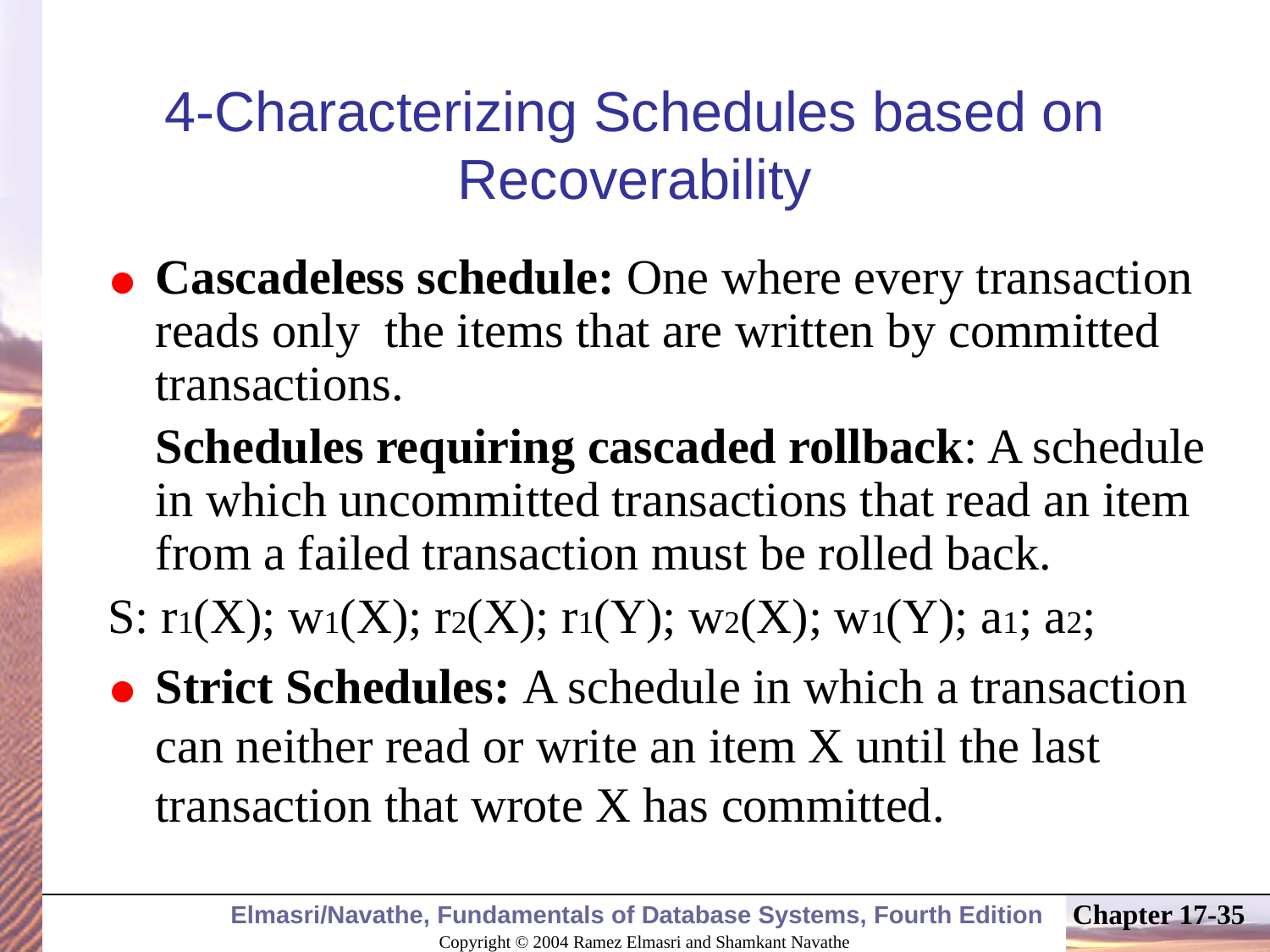

# 4-Characterizing Schedules based on Recoverability
Cascadeless schedule: One where every transaction reads only  the items that are written by committed transactions.
	Schedules requiring cascaded rollback: A schedule in which uncommitted transactions that read an item from a failed transaction must be rolled back.
S: r1(X); w1(X); r2(X); r1(Y); w2(X); w1(Y); a1; a2;
Strict Schedules: A schedule in which a transaction can neither read or write an item X until the last transaction that wrote X has committed.
Chapter 17-35